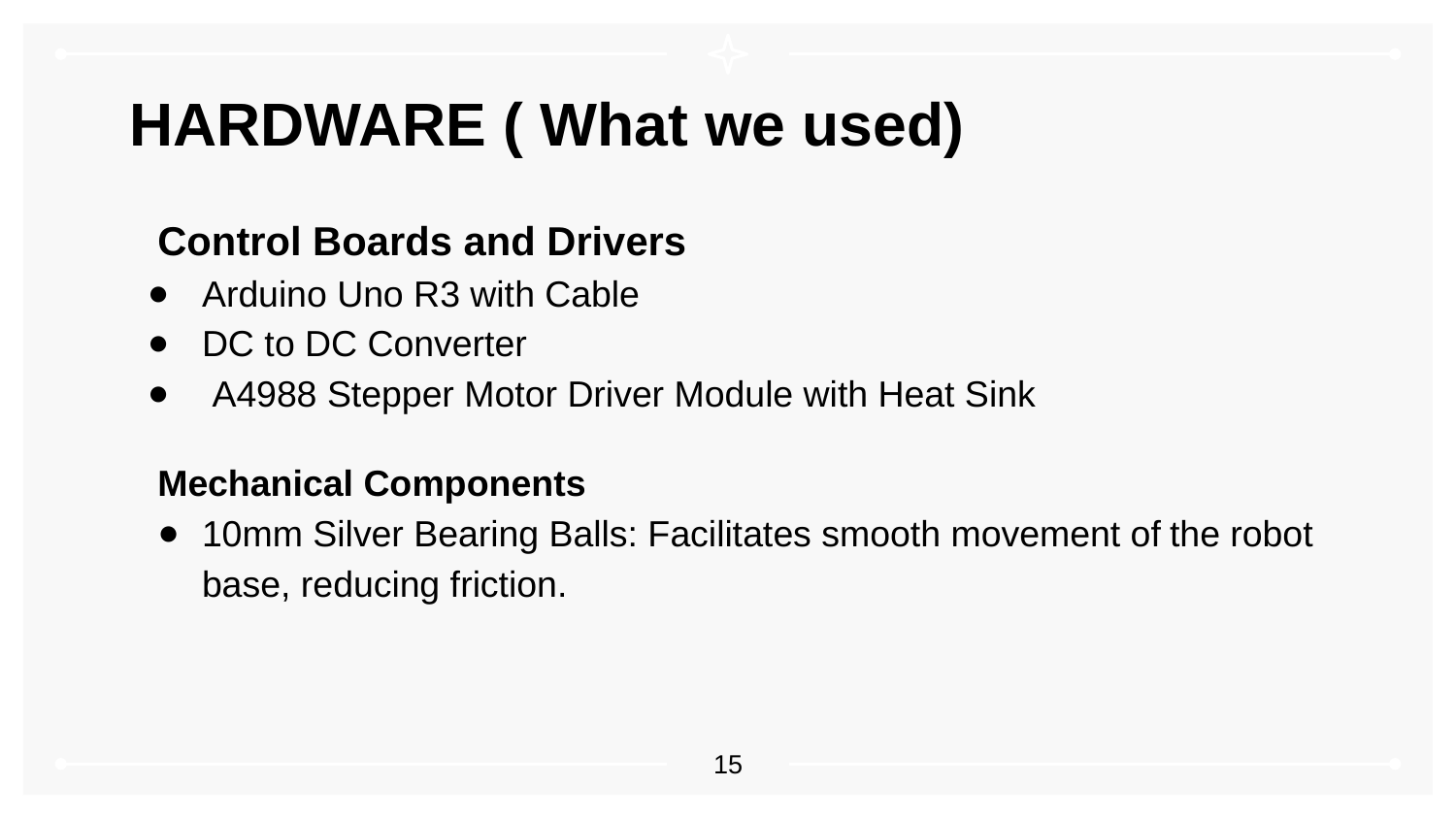

# HARDWARE ( What we used)
Control Boards and Drivers
Arduino Uno R3 with Cable
DC to DC Converter
 A4988 Stepper Motor Driver Module with Heat Sink

Mechanical Components
10mm Silver Bearing Balls: Facilitates smooth movement of the robot base, reducing friction.

15